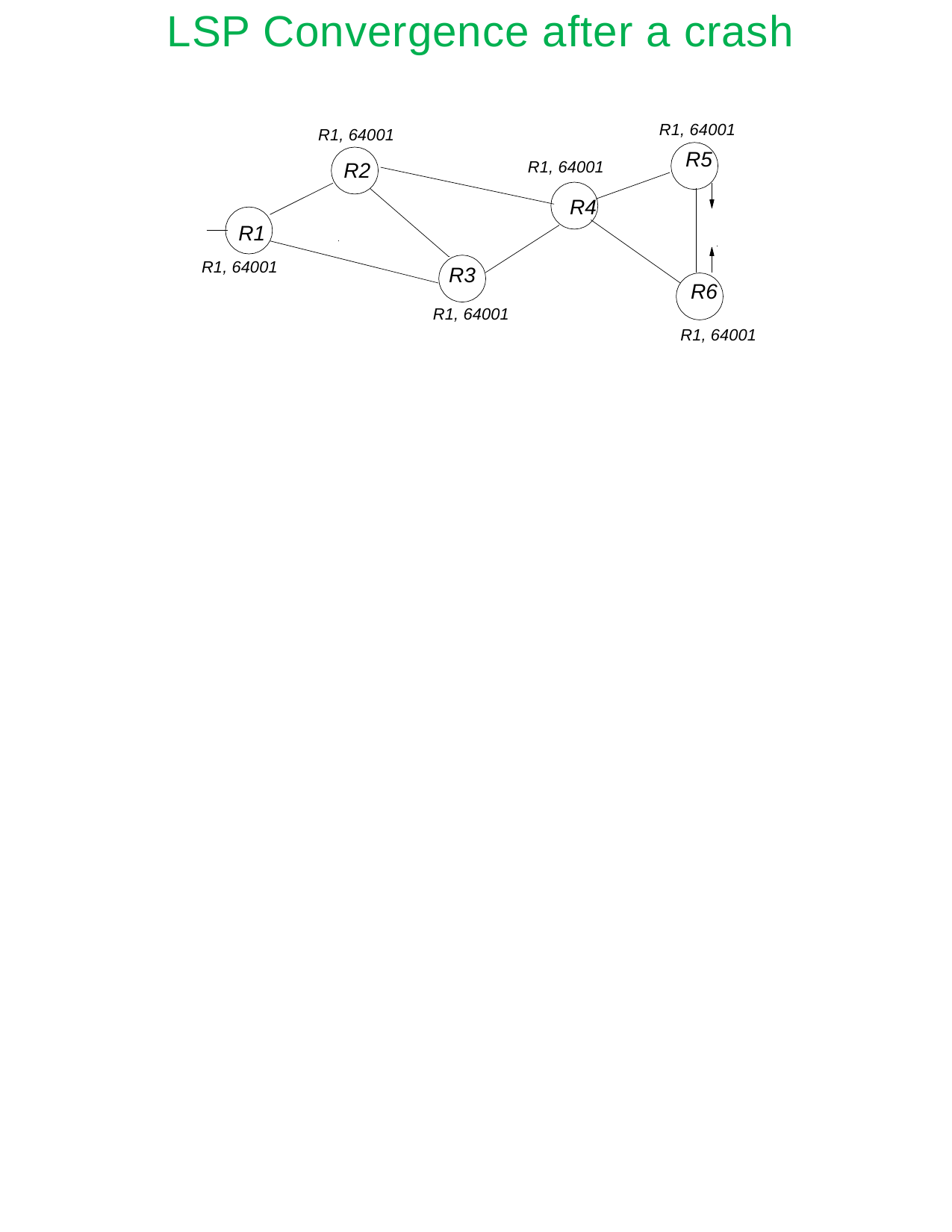

LSP Convergence after a crash
R1, 64001
R1, 64001
R2

R5

R1, 64001

R4

R1
R1, 64001

R3
R1, 64001

R6
R1, 64001